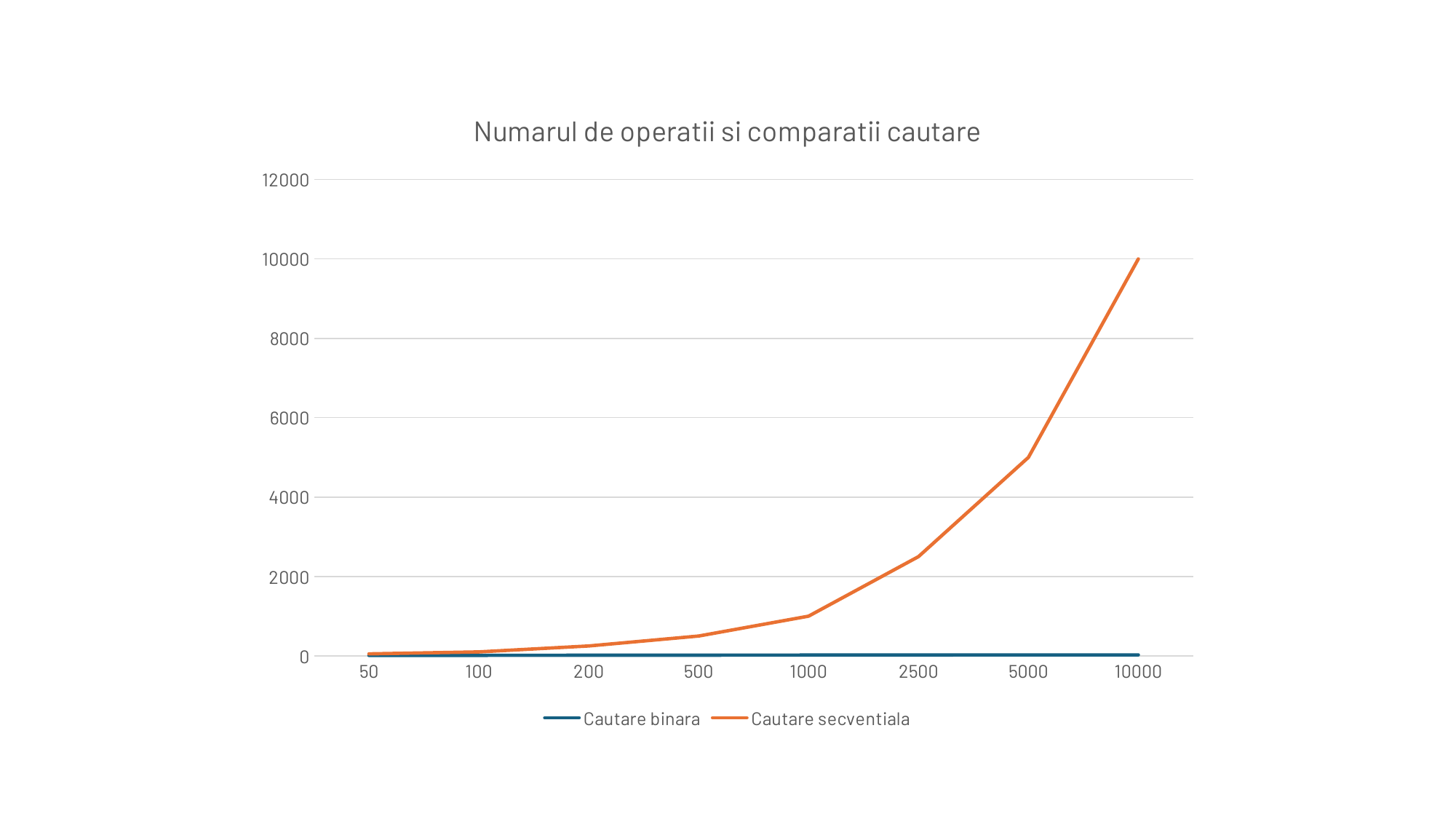

### Chart: Numarul de operatii si comparatii cautare

| Category | Cautare binara | Cautare secventiala |
|---|---|---|
| 50 | 10.0 | 50.0 |
| 100 | 14.0 | 100.0 |
| 200 | 16.0 | 250.0 |
| 500 | 18.0 | 500.0 |
| 1000 | 20.0 | 1000.0 |
| 2500 | 22.0 | 2500.0 |
| 5000 | 24.0 | 5000.0 |
| 10000 | 24.0 | 10000.0 |